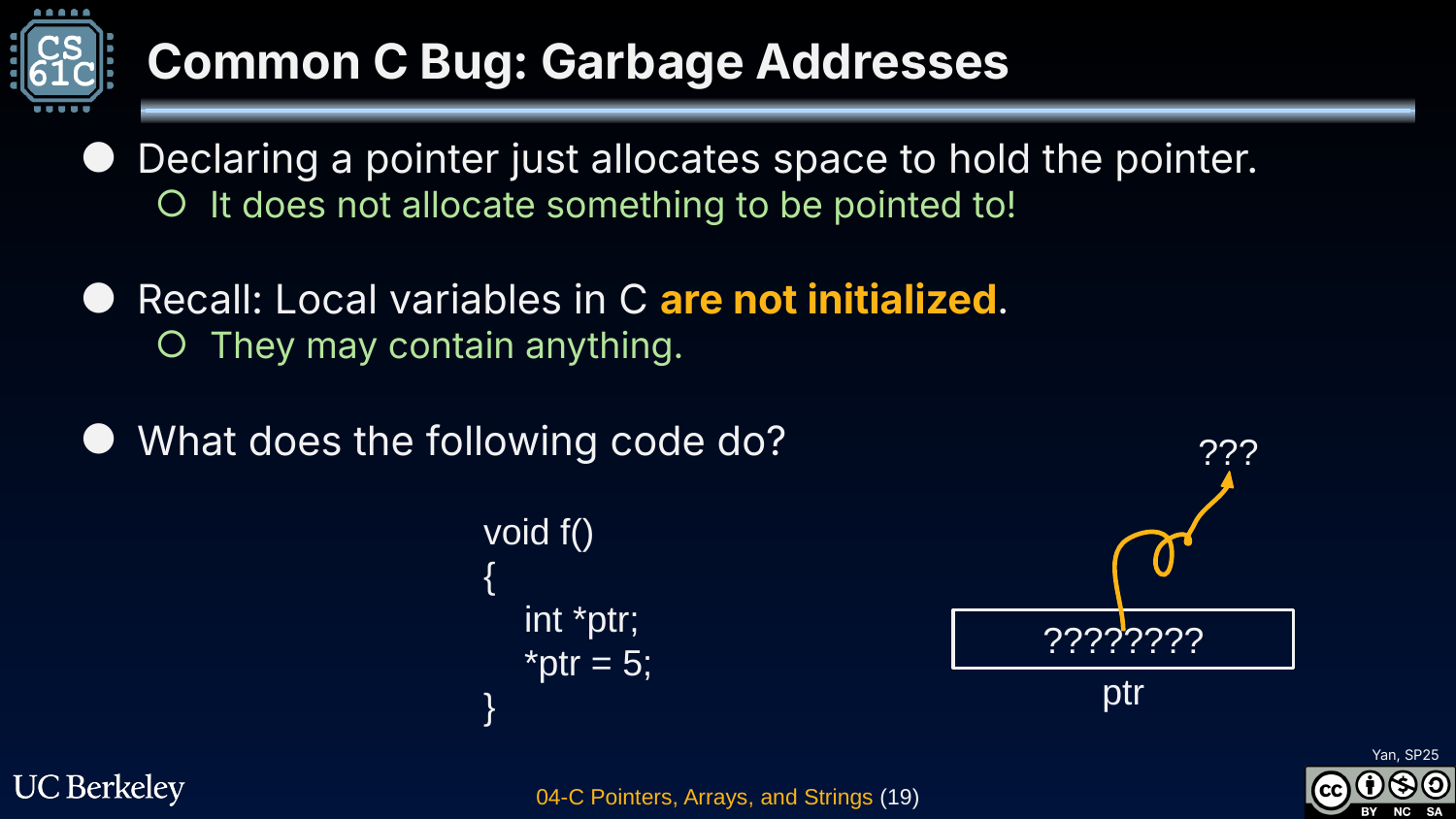

# Common C Bug: Garbage Addresses
Declaring a pointer just allocates space to hold the pointer.
It does not allocate something to be pointed to!

Recall: Local variables in C are not initialized.
They may contain anything.

What does the following code do?
???

void f()
{
    int *ptr;
    *ptr = 5;
}
????????
ptr